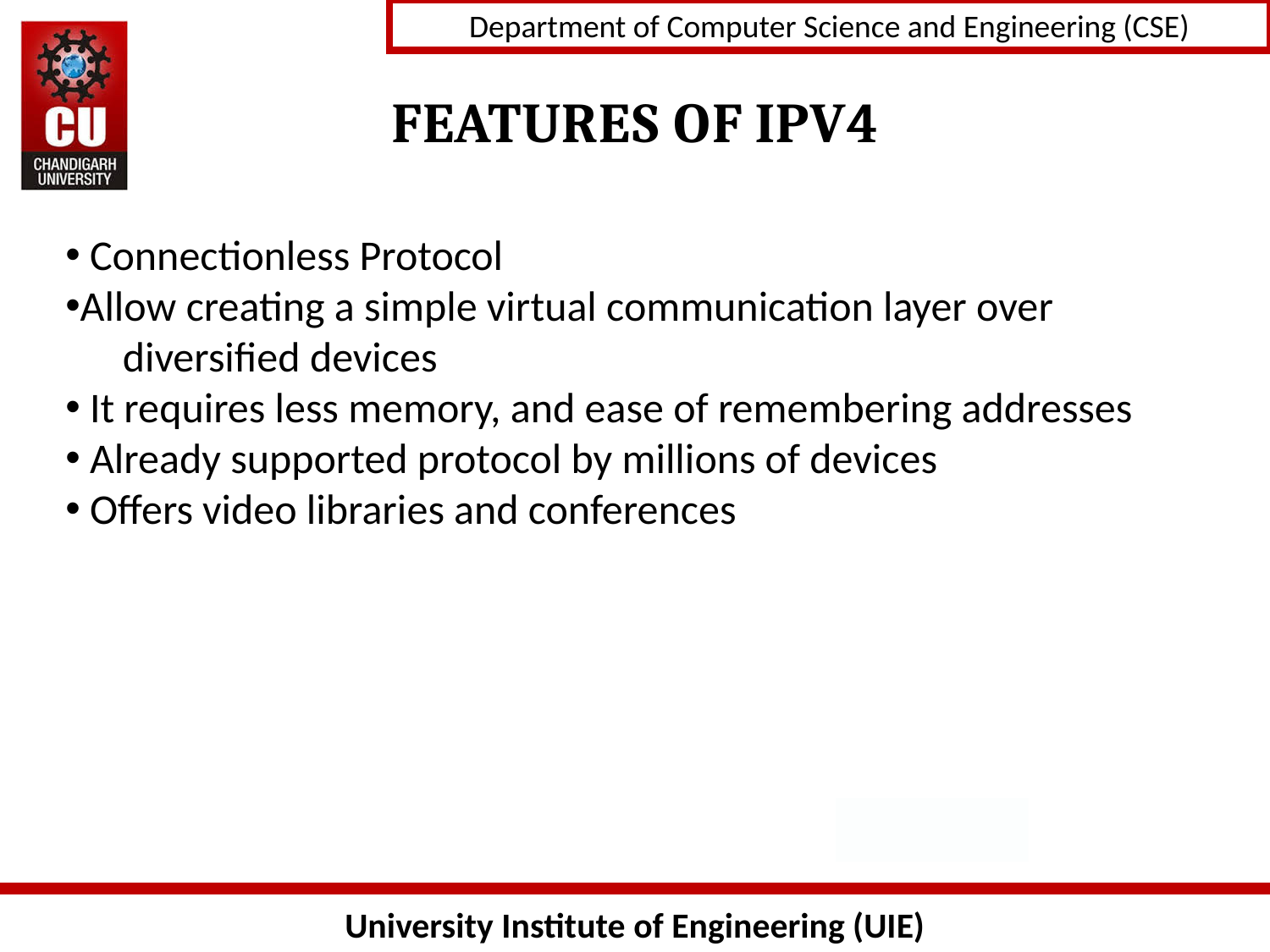

# FEATURES OF IPV4
 Connectionless Protocol
Allow creating a simple virtual communication layer over                      diversified devices
 It requires less memory, and ease of remembering addresses
 Already supported protocol by millions of devices
 Offers video libraries and conferences